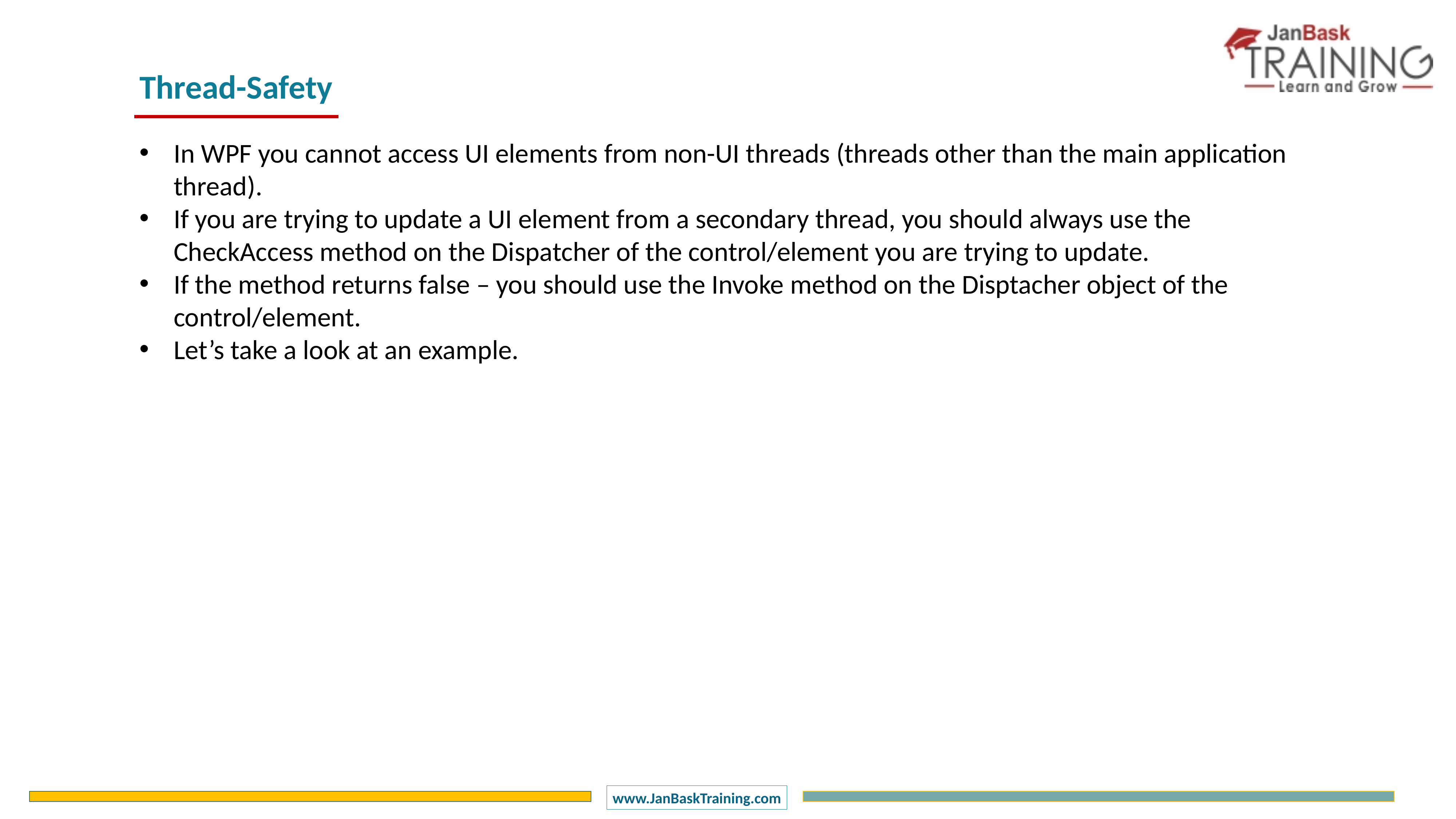

Thread-Safety
In WPF you cannot access UI elements from non-UI threads (threads other than the main application thread).
If you are trying to update a UI element from a secondary thread, you should always use the CheckAccess method on the Dispatcher of the control/element you are trying to update.
If the method returns false – you should use the Invoke method on the Disptacher object of the control/element.
Let’s take a look at an example.